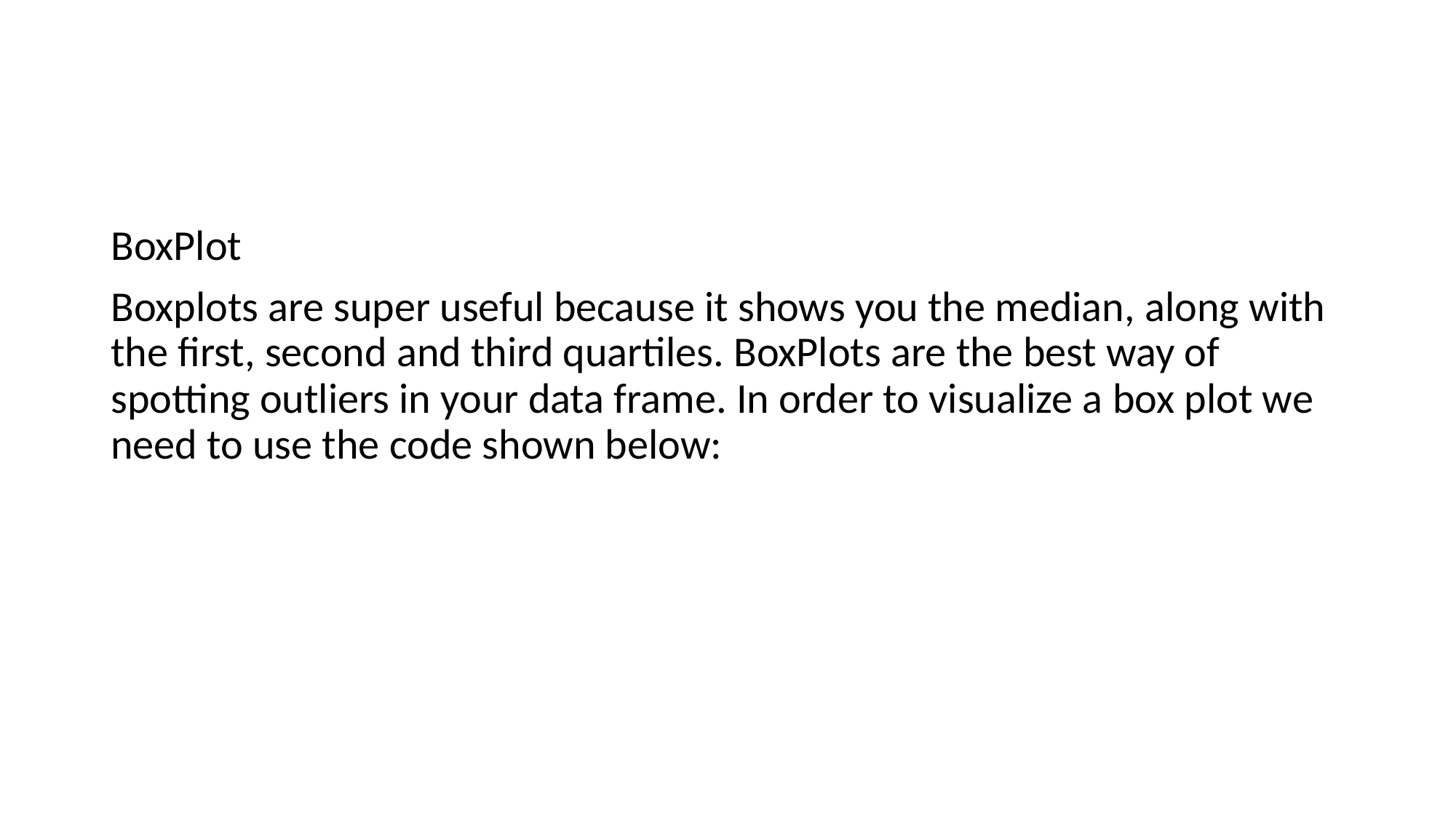

BoxPlot
Boxplots are super useful because it shows you the median, along with the first, second and third quartiles. BoxPlots are the best way of spotting outliers in your data frame. In order to visualize a box plot we need to use the code shown below: